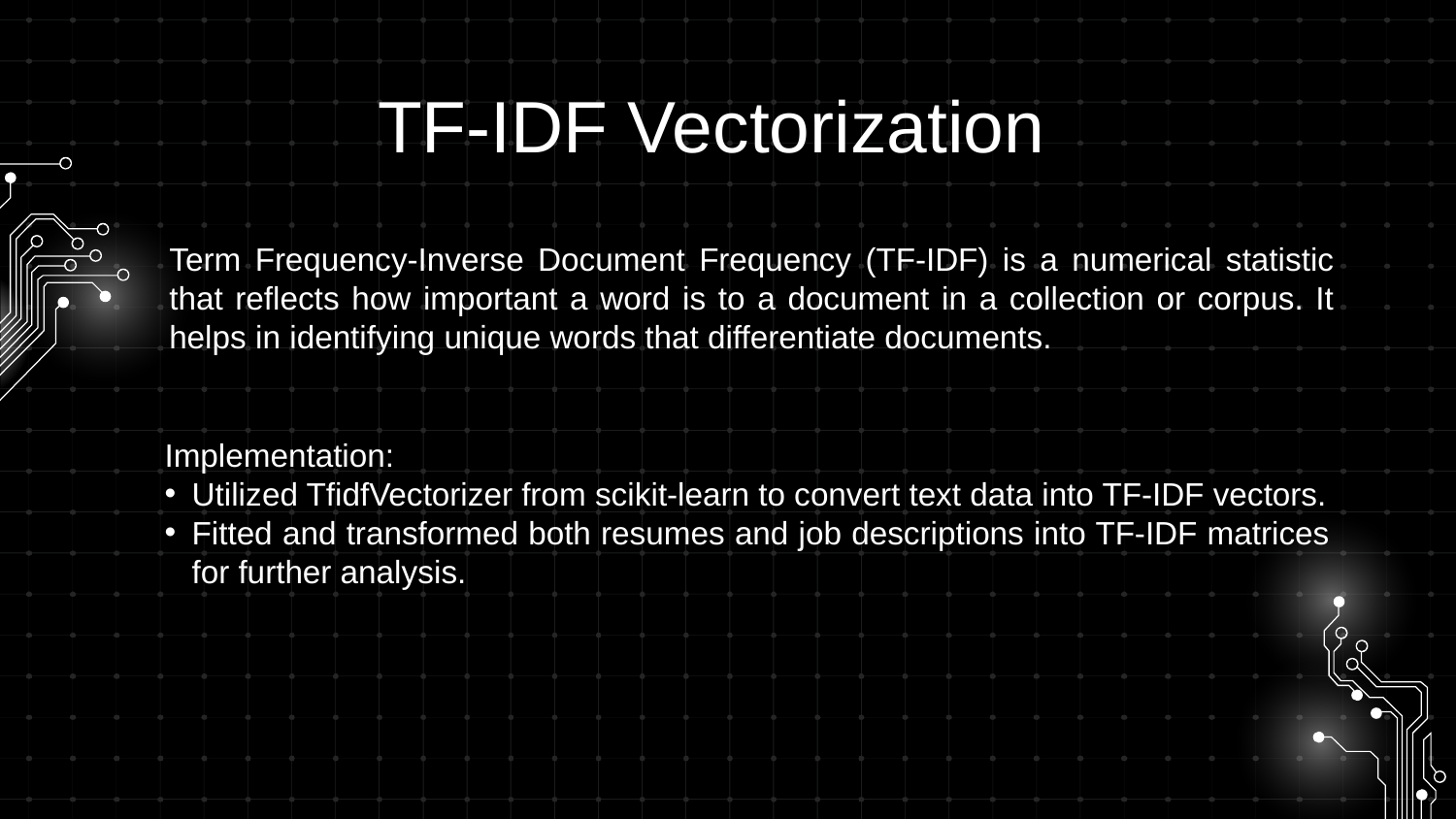

# TF-IDF Vectorization
Term Frequency-Inverse Document Frequency (TF-IDF) is a numerical statistic that reflects how important a word is to a document in a collection or corpus. It helps in identifying unique words that differentiate documents.

Implementation:
Utilized TfidfVectorizer from scikit-learn to convert text data into TF-IDF vectors.
Fitted and transformed both resumes and job descriptions into TF-IDF matrices for further analysis.